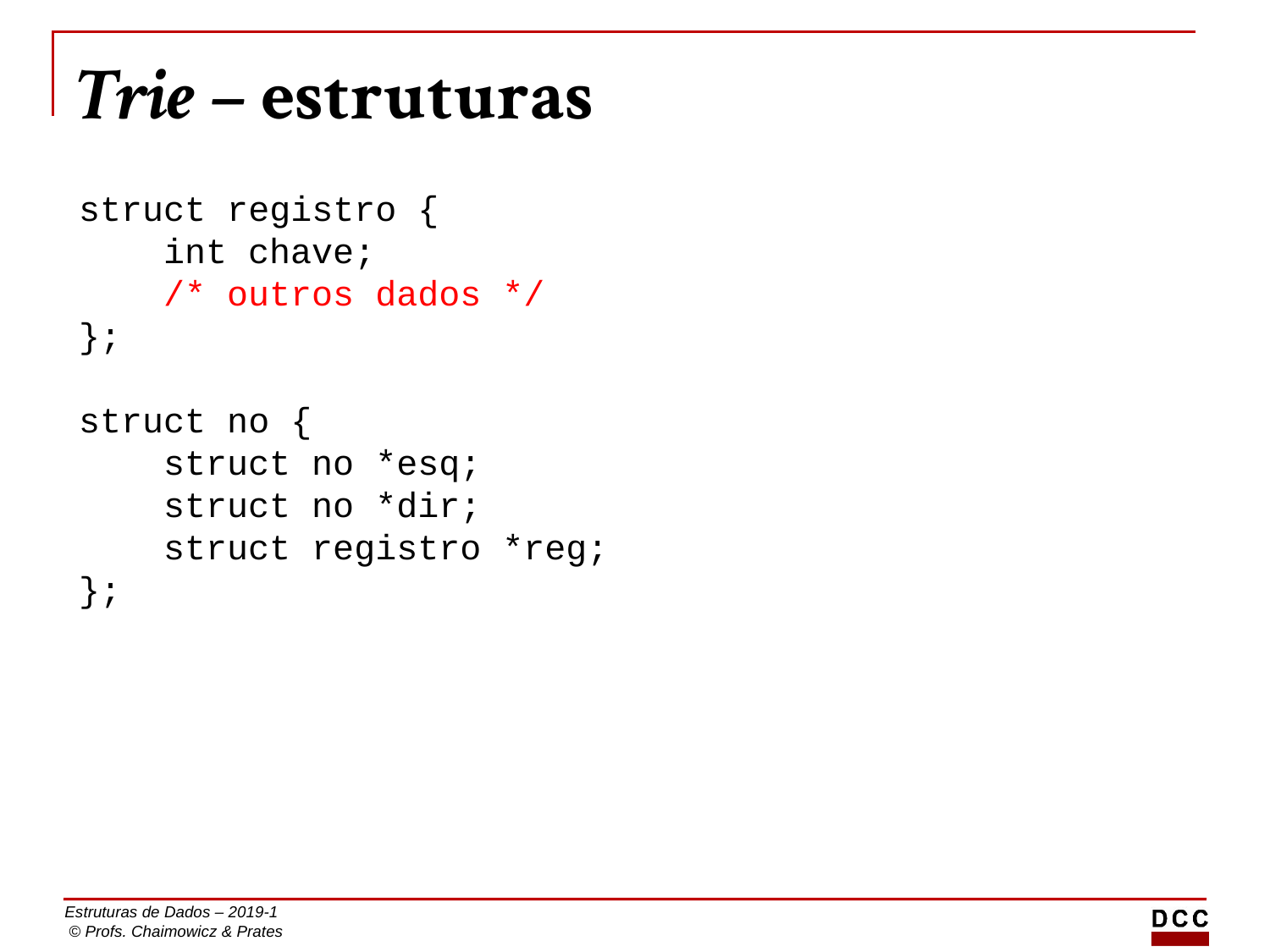

# Trie – estruturas
struct registro {
    int chave;
    /* outros dados */
};

struct no {
    struct no *esq;
    struct no *dir;
    struct registro *reg;
};